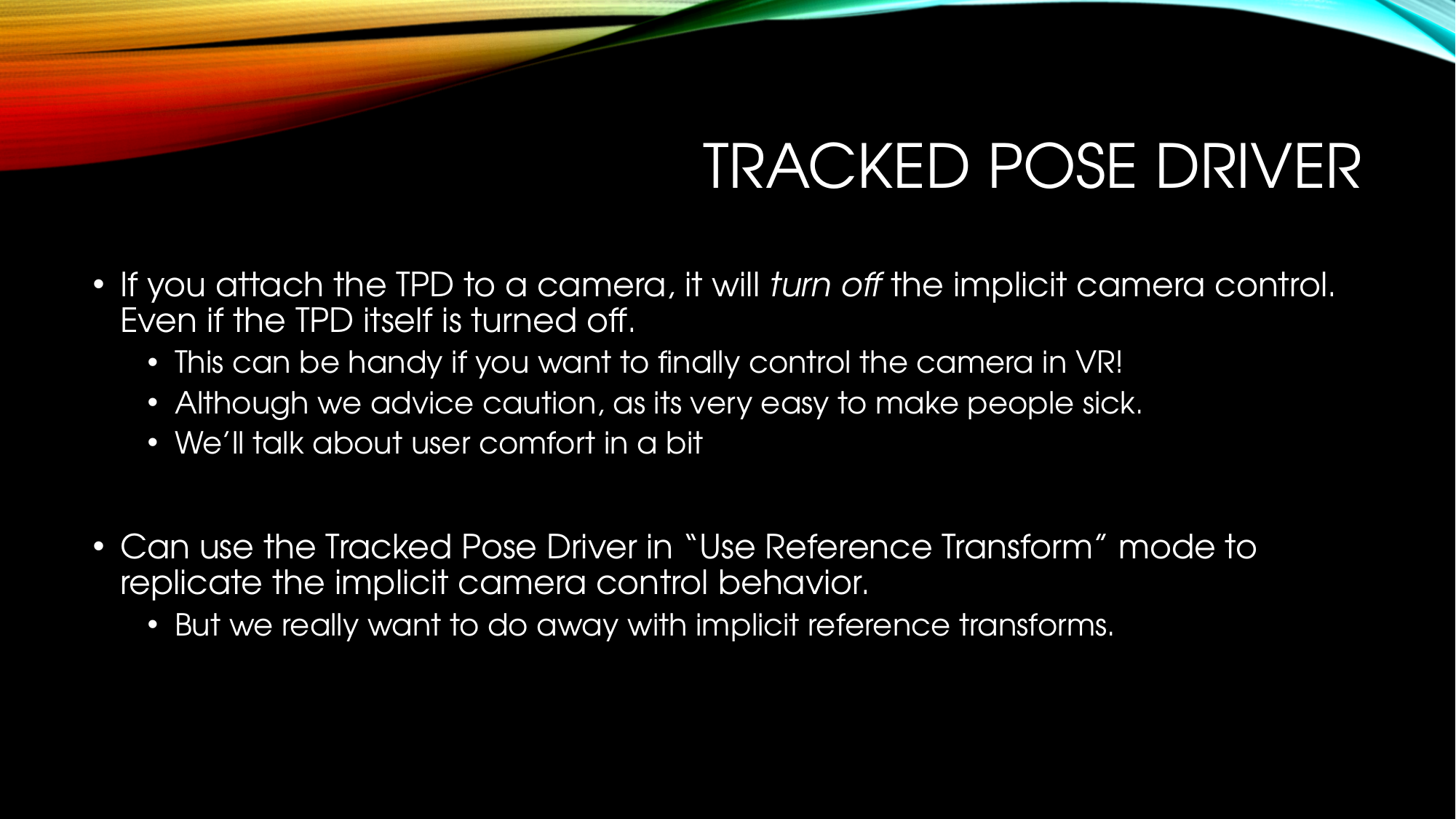

# Tracked Pose Driver
If you attach the TPD to a camera, it will turn off the implicit camera control. Even if the TPD itself is turned off.
This can be handy if you want to finally control the camera in VR!
Although we advice caution, as its very easy to make people sick.
We’ll talk about user comfort in a bit

Can use the Tracked Pose Driver in “Use Reference Transform” mode to replicate the implicit camera control behavior.
But we really want to do away with implicit reference transforms.